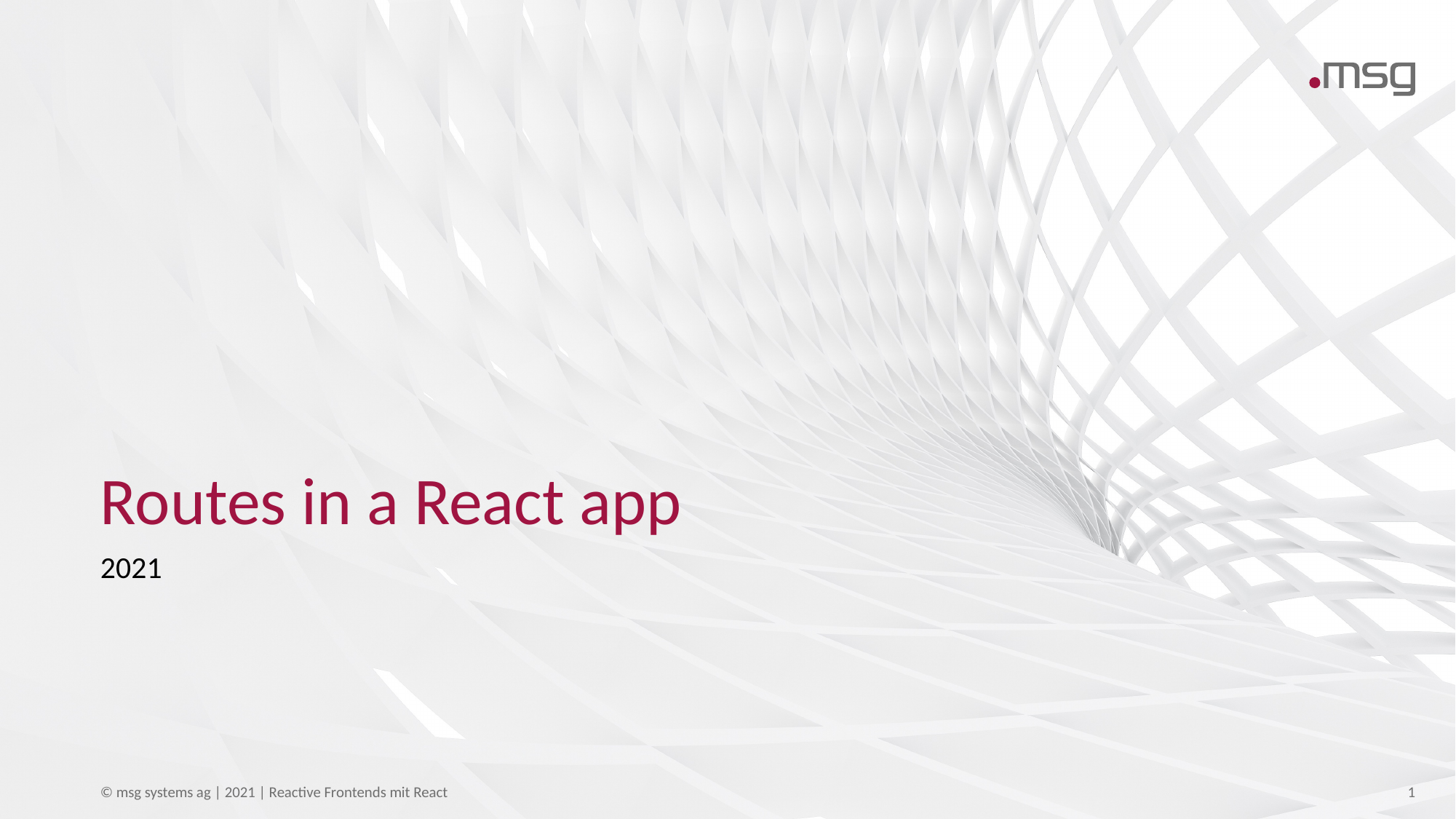

# Routes in a React app
2021
© msg systems ag | 2021 | Reactive Frontends mit React
1